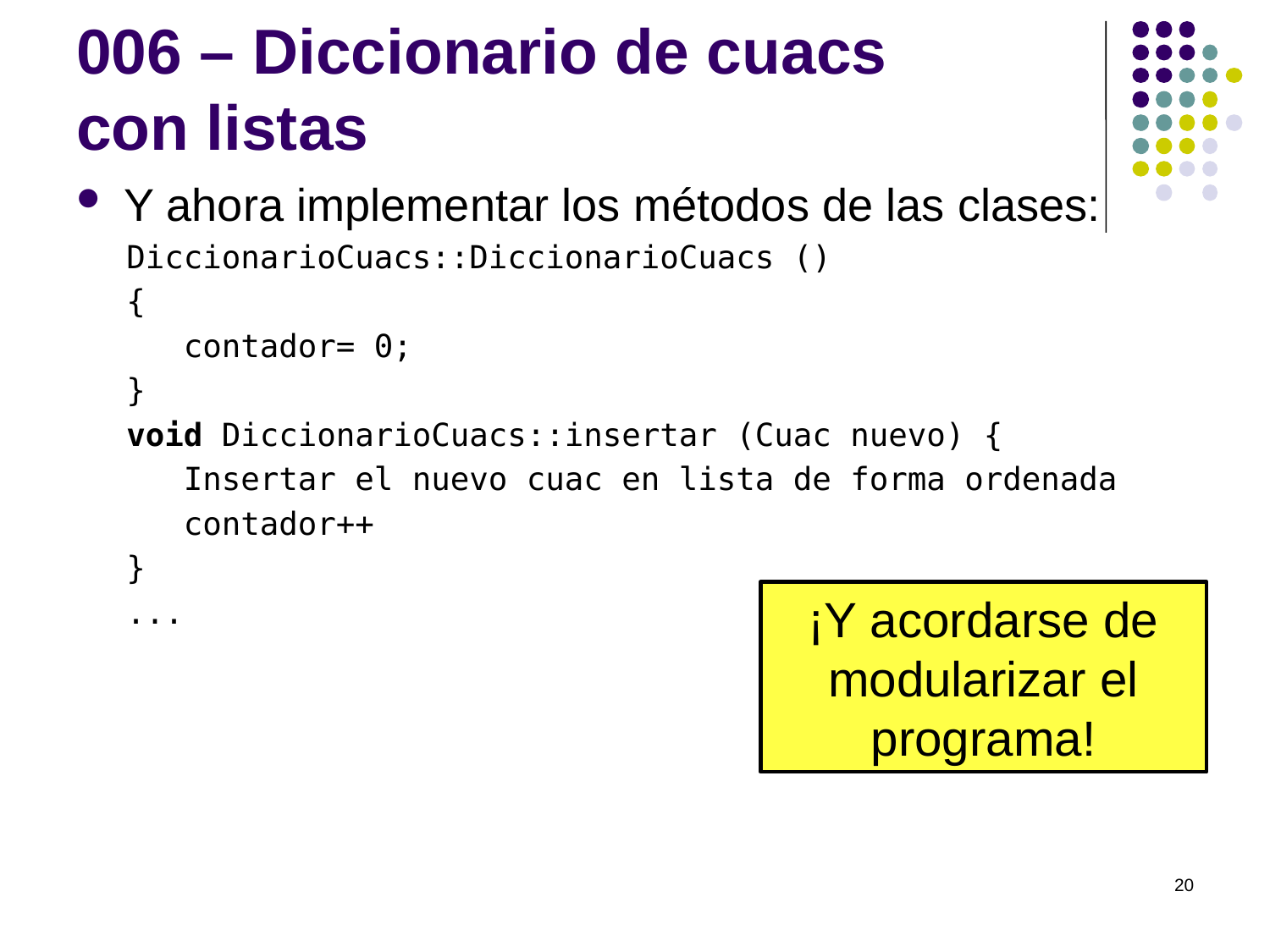

# 006 – Diccionario de cuacs con listas
Y ahora implementar los métodos de las clases:
DiccionarioCuacs::DiccionarioCuacs ()
{
   contador= 0;
}
void DiccionarioCuacs::insertar (Cuac nuevo) {
   Insertar el nuevo cuac en lista de forma ordenada
   contador++
}
...
¡Y acordarse de modularizar el programa!
20